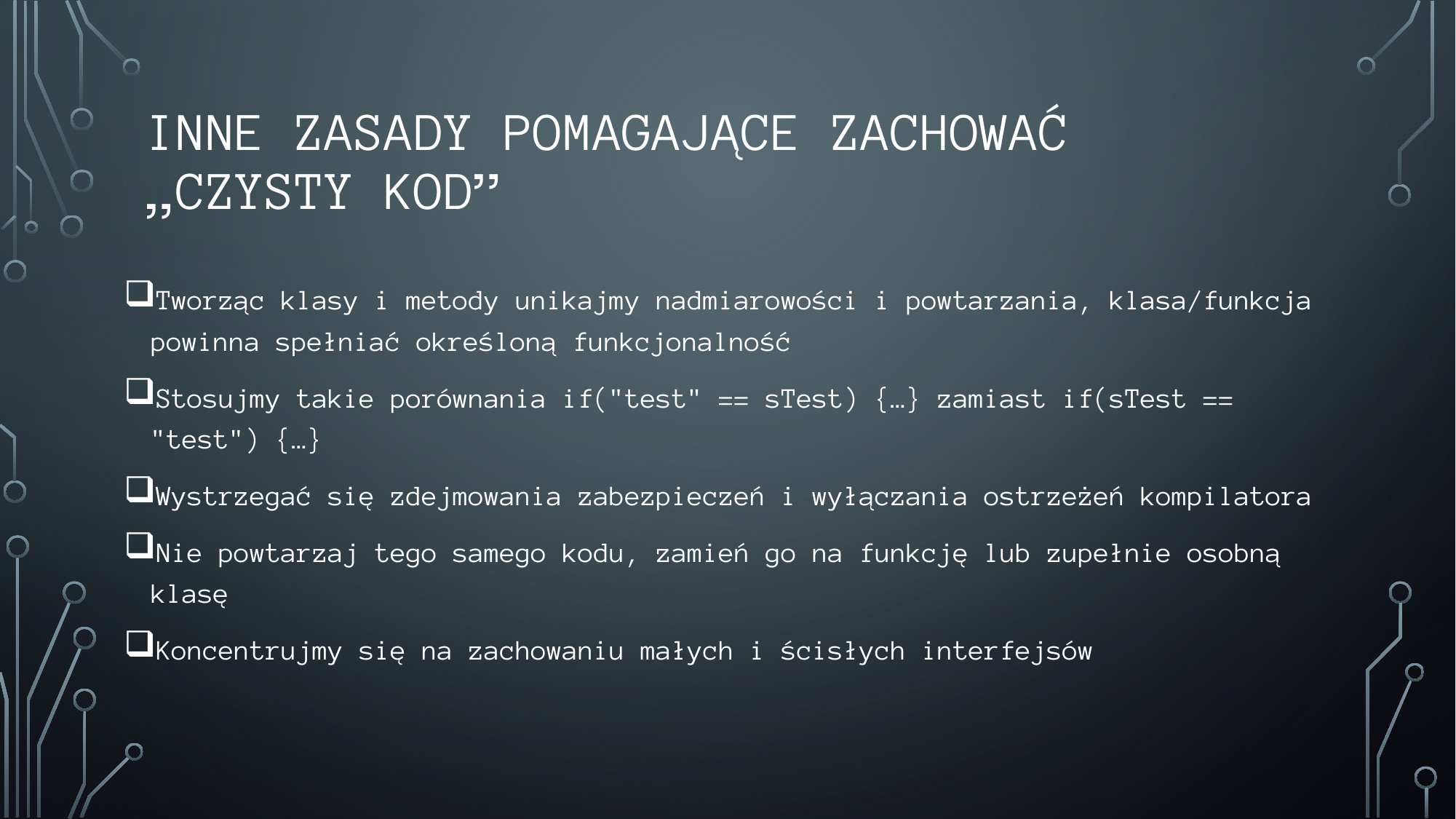

# Inne zasady pomagające zachować „czysty kod”
Tworząc klasy i metody unikajmy nadmiarowości i powtarzania, klasa/funkcja powinna spełniać określoną funkcjonalność
Stosujmy takie porównania if("test" == sTest) {…} zamiast if(sTest == "test") {…}
Wystrzegać się zdejmowania zabezpieczeń i wyłączania ostrzeżeń kompilatora
Nie powtarzaj tego samego kodu, zamień go na funkcję lub zupełnie osobną klasę
Koncentrujmy się na zachowaniu małych i ścisłych interfejsów